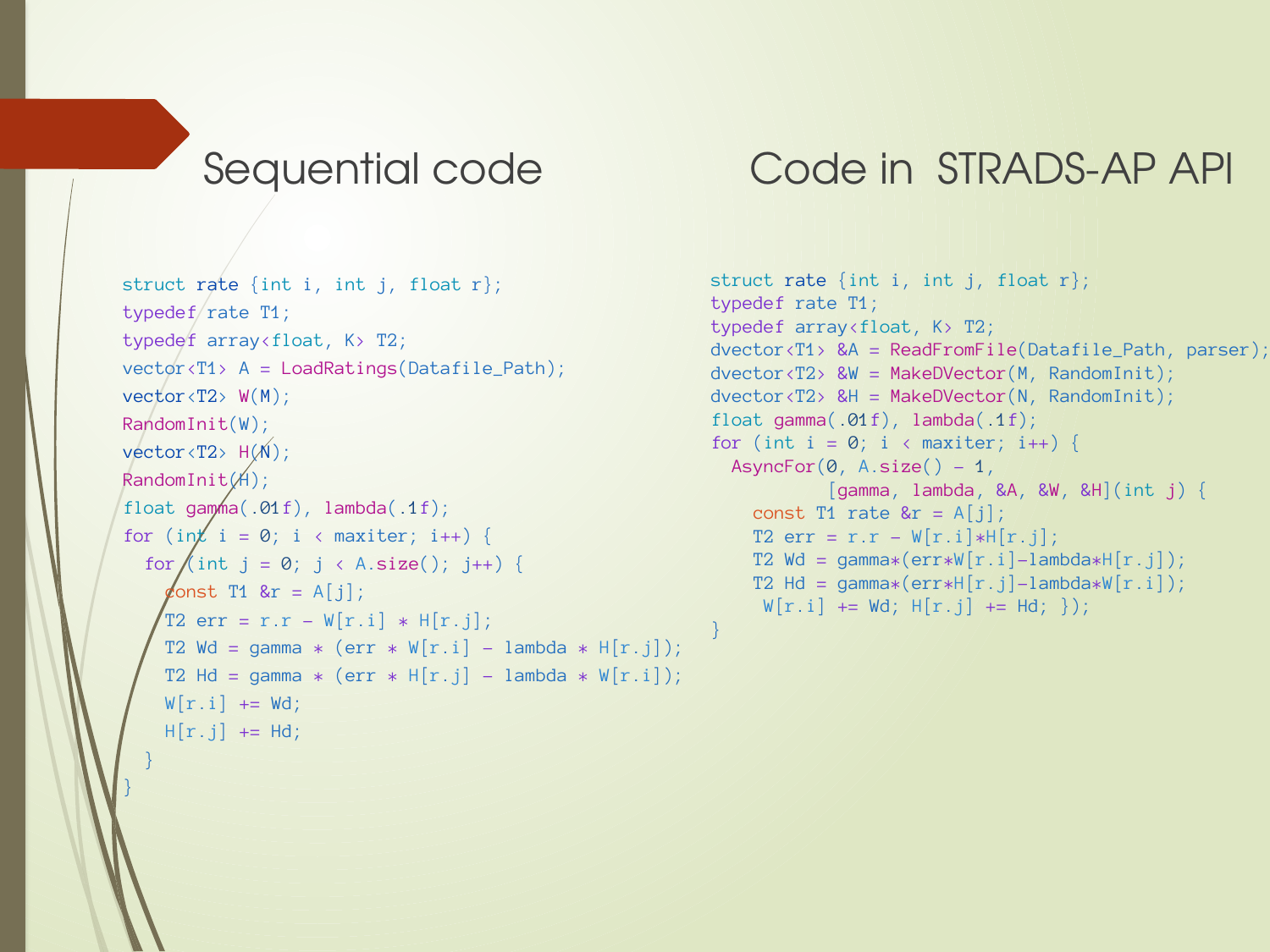

Sequential code
 Code in  STRADS-AP API
struct rate {int i, int j, float r};
typedef rate T1;
typedef array<float, K> T2;
vector<T1> A = LoadRatings(Datafile_Path);
vector<T2> W(M);
RandomInit(W);
vector<T2> H(N);
RandomInit(H);
float gamma(.01f), lambda(.1f);
for (int i = 0; i < maxiter; i++) {
  for (int j = 0; j < A.size(); j++) {
    const T1 &r = A[j];
    T2 err = r.r - W[r.i] * H[r.j];
    T2 Wd = gamma * (err * W[r.i] - lambda * H[r.j]);
    T2 Hd = gamma * (err * H[r.j] - lambda * W[r.i]);
    W[r.i] += Wd;
    H[r.j] += Hd;
  }
}
struct rate {int i, int j, float r};
typedef rate T1;
typedef array<float, K> T2;
dvector<T1> &A = ReadFromFile(Datafile_Path, parser);
dvector<T2> &W = MakeDVector(M, RandomInit);
dvector<T2> &H = MakeDVector(N, RandomInit);
float gamma(.01f), lambda(.1f);
for (int i = 0; i < maxiter; i++) {
  AsyncFor(0, A.size() - 1,
           [gamma, lambda, &A, &W, &H](int j) {
    const T1 rate &r = A[j];
    T2 err = r.r - W[r.i]*H[r.j];
    T2 Wd = gamma*(err*W[r.i]-lambda*H[r.j]);
    T2 Hd = gamma*(err*H[r.j]-lambda*W[r.i]);
     W[r.i] += Wd; H[r.j] += Hd; });
}